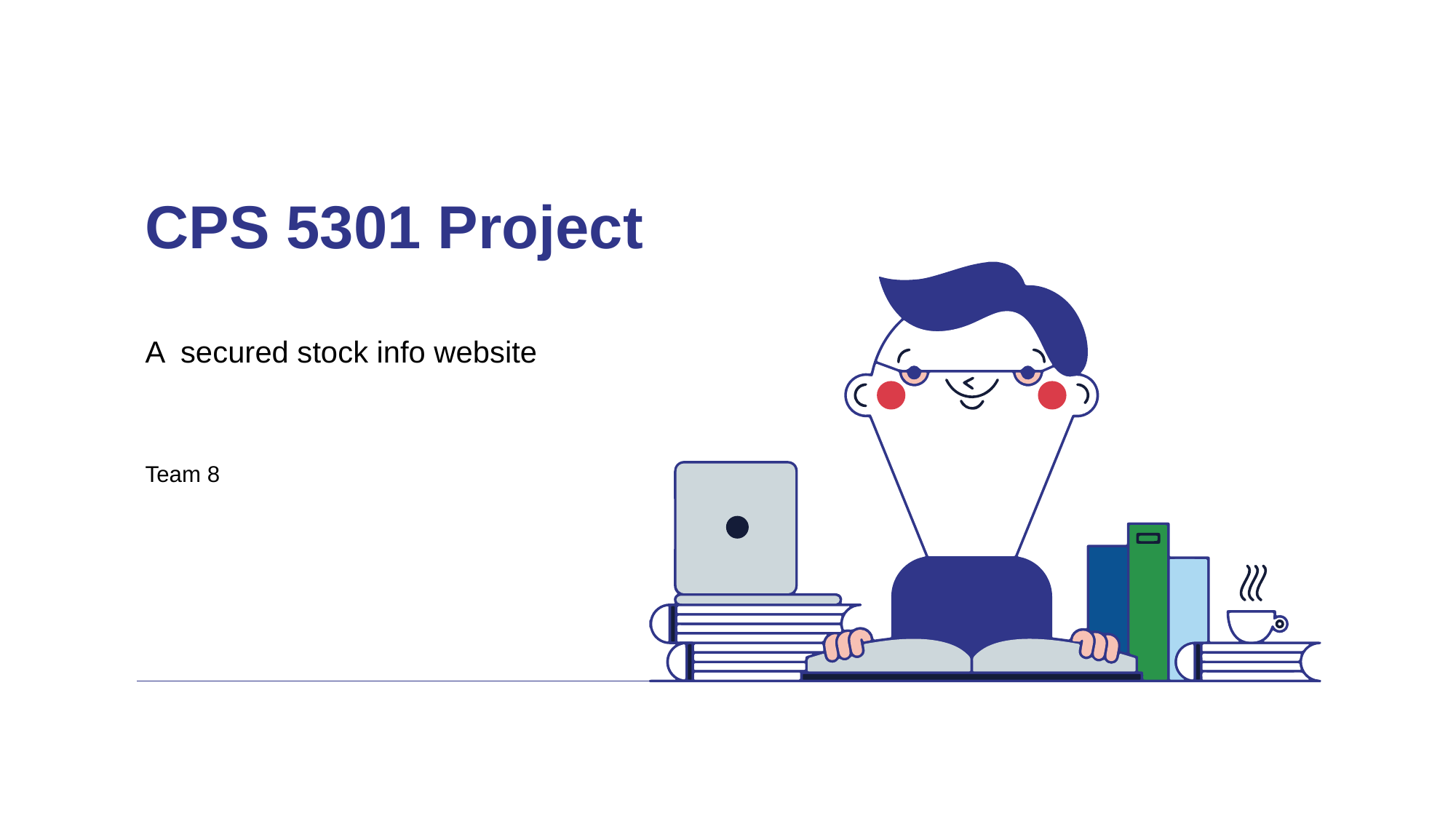

# CPS 5301 Project
A  secured stock info website
Team 8